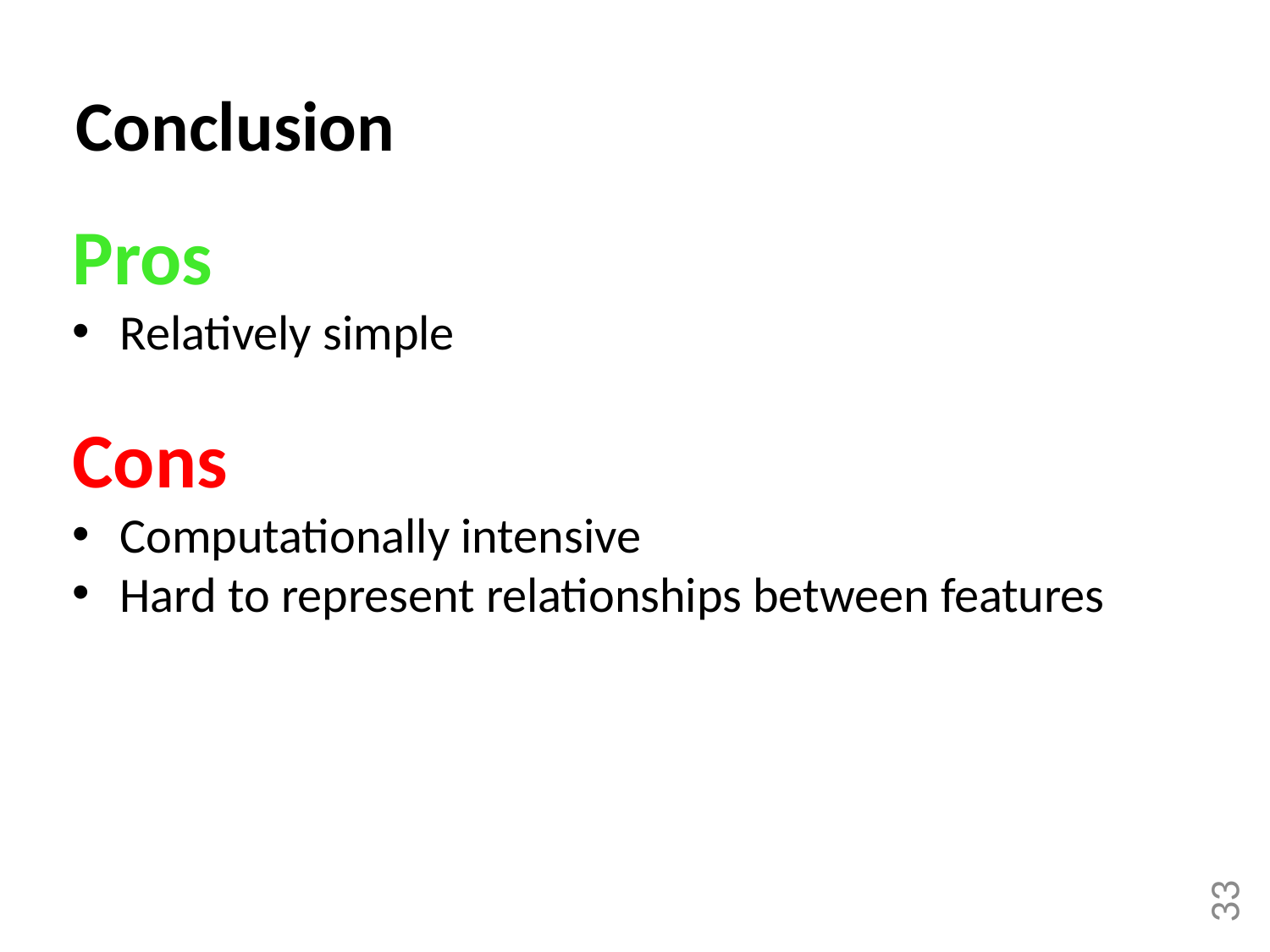

Conclusion
Pros
Relatively simple

Cons
Computationally intensive
Hard to represent relationships between features
33